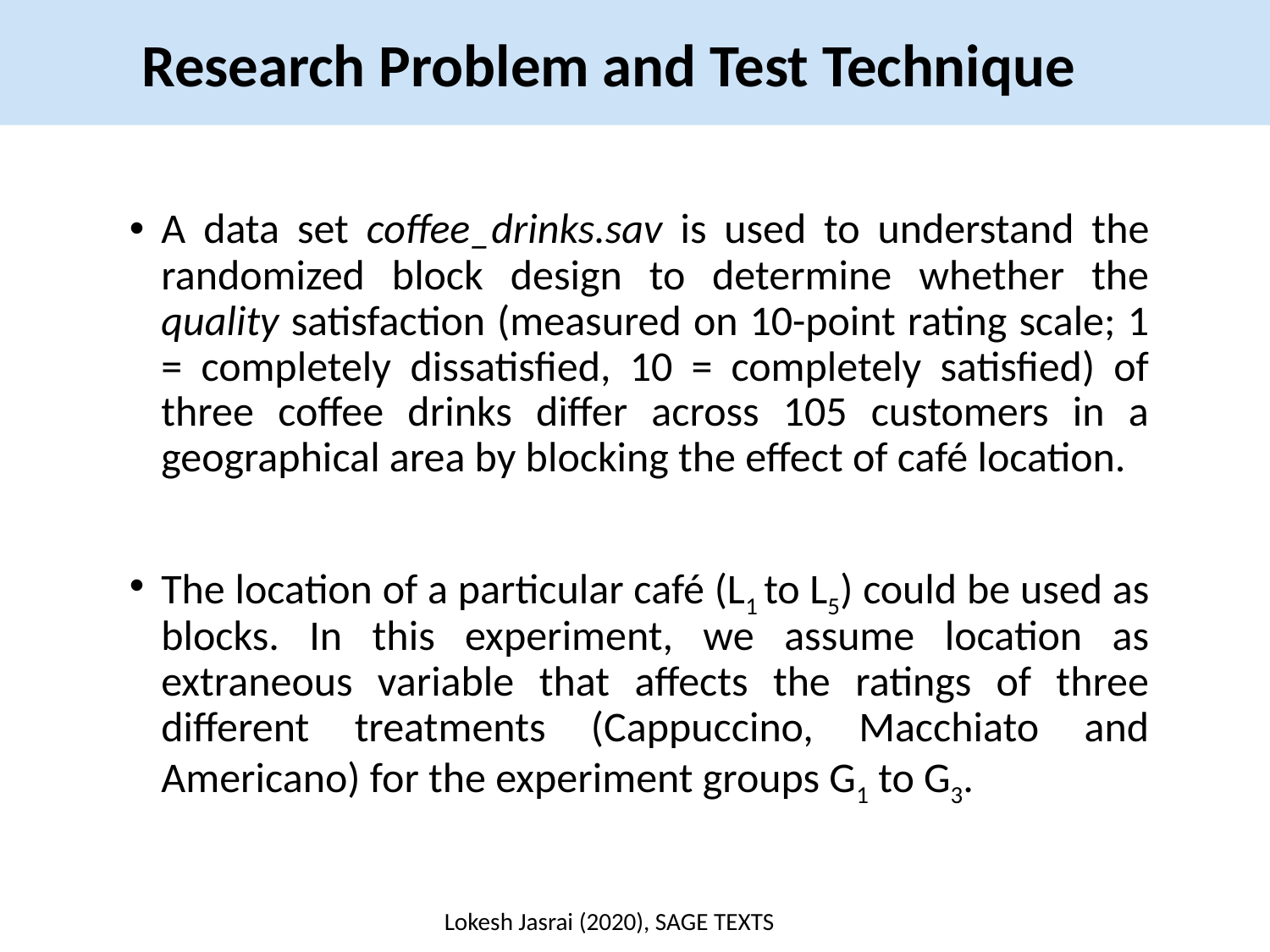

Research Problem and Test Technique
A data set coffee_drinks.sav is used to understand the randomized block design to determine whether the quality satisfaction (measured on 10-point rating scale; 1 = completely dissatisfied, 10 = completely satisfied) of three coffee drinks differ across 105 customers in a geographical area by blocking the effect of café location.

The location of a particular café (L1 to L5) could be used as blocks. In this experiment, we assume location as extraneous variable that affects the ratings of three different treatments (Cappuccino, Macchiato and Americano) for the experiment groups G1 to G3.

Lokesh Jasrai (2020), SAGE TEXTS